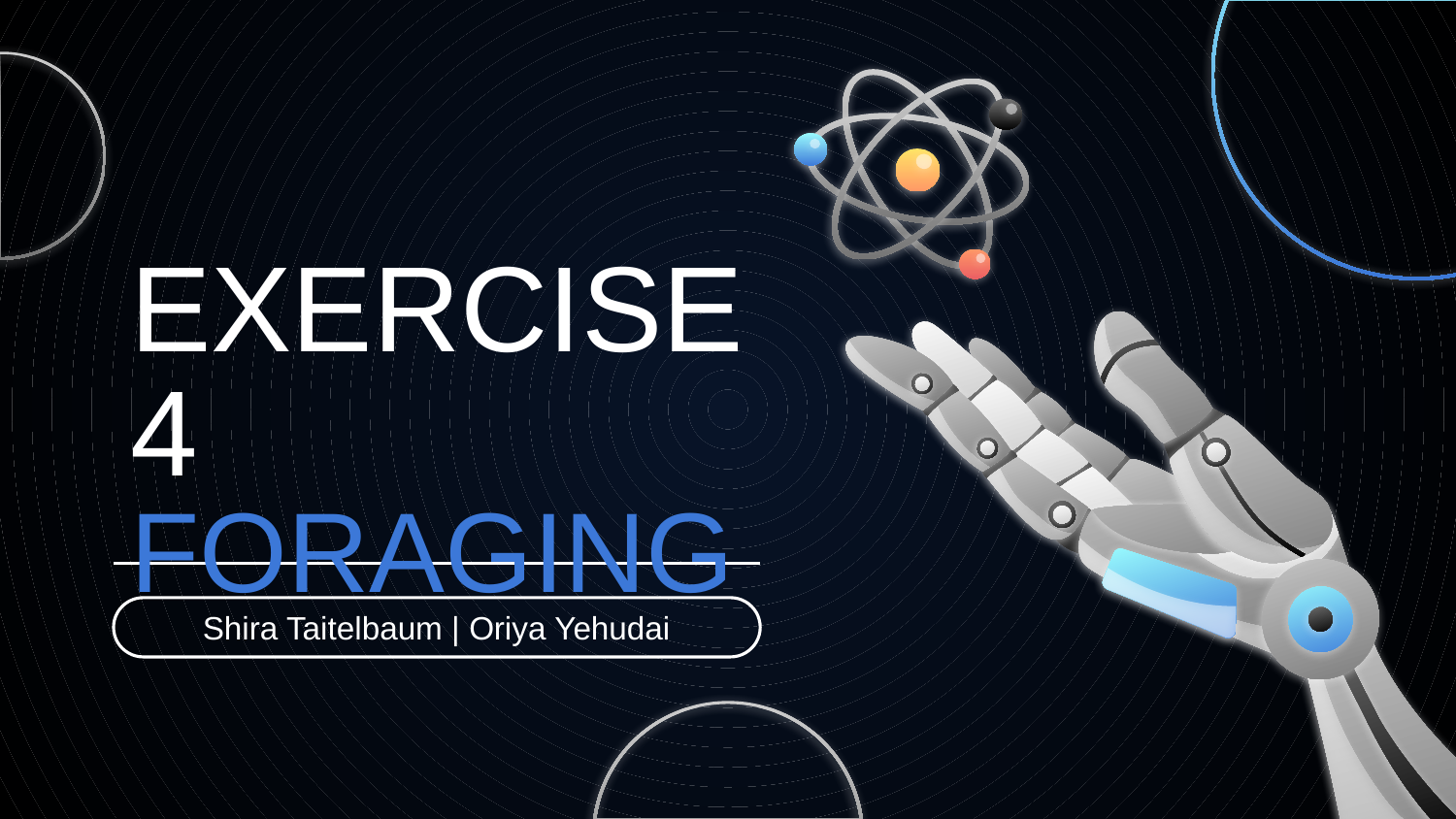

# EXERCISE 4  FORAGING

Shira Taitelbaum | Oriya Yehudai